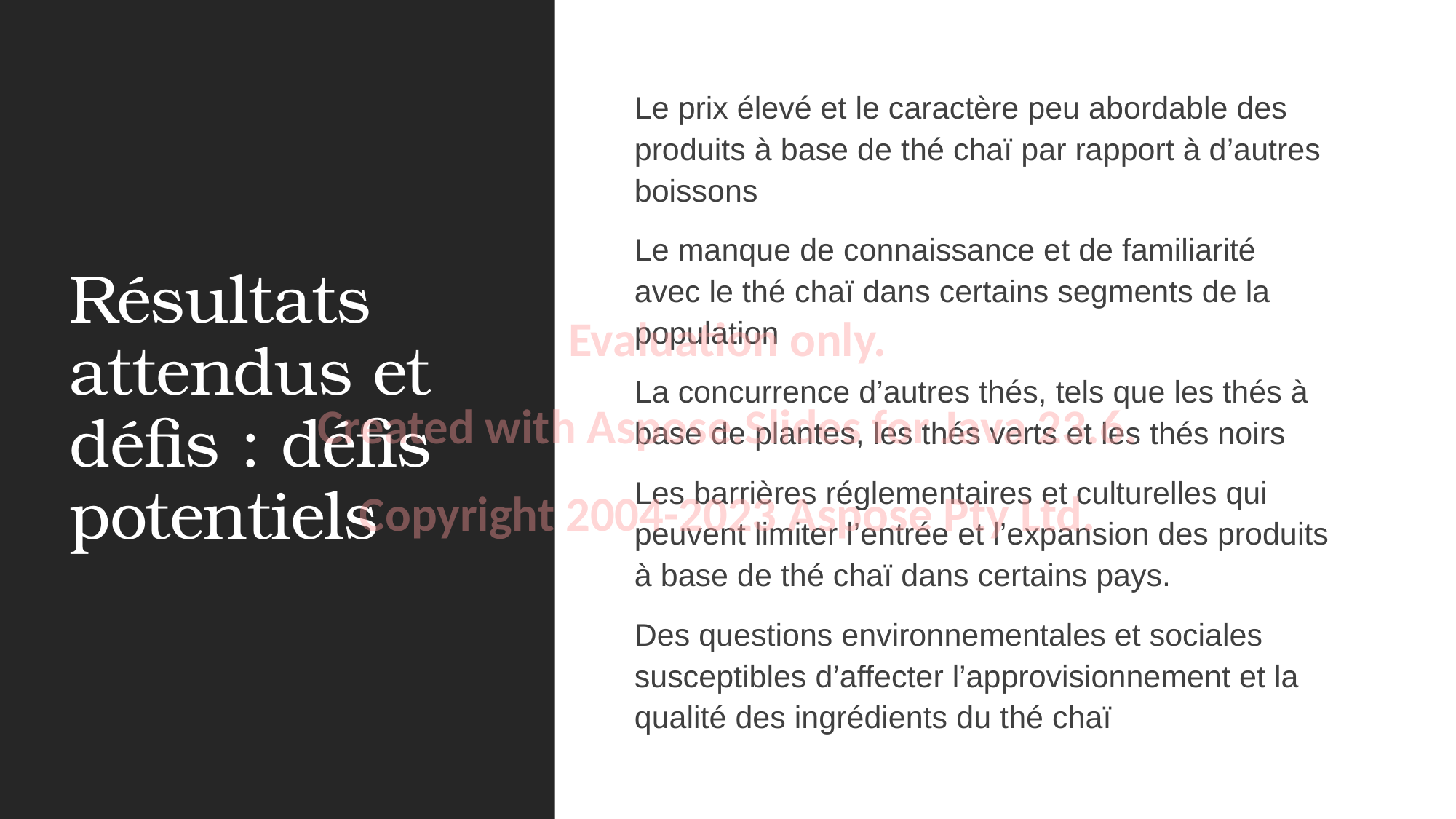

# Résultats attendus et défis : défis potentiels
Le prix élevé et le caractère peu abordable des produits à base de thé chaï par rapport à d’autres boissons
Le manque de connaissance et de familiarité avec le thé chaï dans certains segments de la population
La concurrence d’autres thés, tels que les thés à base de plantes, les thés verts et les thés noirs
Les barrières réglementaires et culturelles qui peuvent limiter l’entrée et l’expansion des produits à base de thé chaï dans certains pays.
Des questions environnementales et sociales susceptibles d’affecter l’approvisionnement et la qualité des ingrédients du thé chaï
Evaluation only.
Created with Aspose.Slides for Java 23.6.
Copyright 2004-2023 Aspose Pty Ltd.